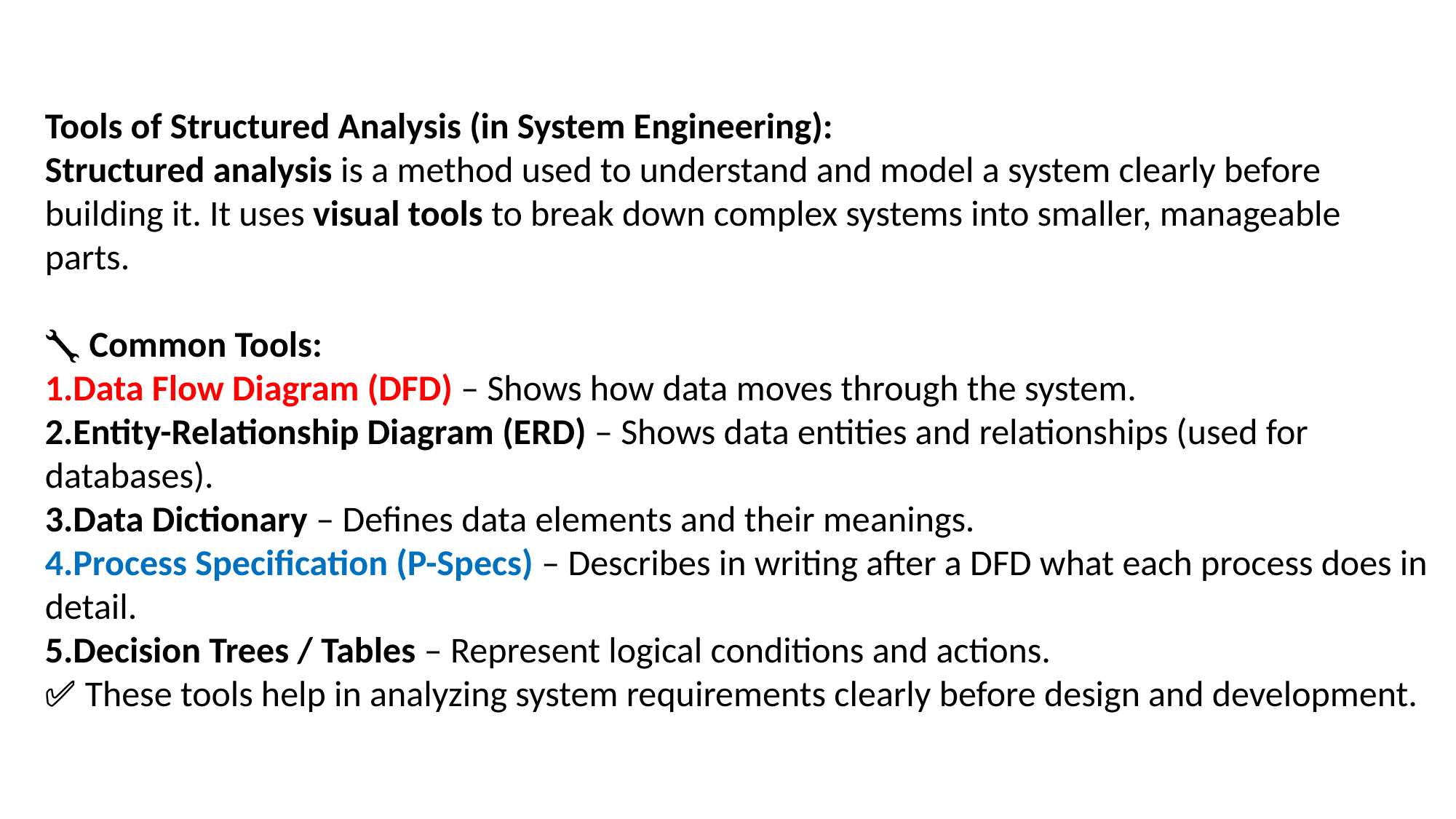

Tools of Structured Analysis (in System Engineering):
Structured analysis is a method used to understand and model a system clearly before building it. It uses visual tools to break down complex systems into smaller, manageable parts.

🔧 Common Tools:
Data Flow Diagram (DFD) – Shows how data moves through the system.
Entity-Relationship Diagram (ERD) – Shows data entities and relationships (used for databases).
Data Dictionary – Defines data elements and their meanings.
Process Specification (P-Specs) – Describes in writing after a DFD what each process does in detail.
Decision Trees / Tables – Represent logical conditions and actions.
✅ These tools help in analyzing system requirements clearly before design and development.